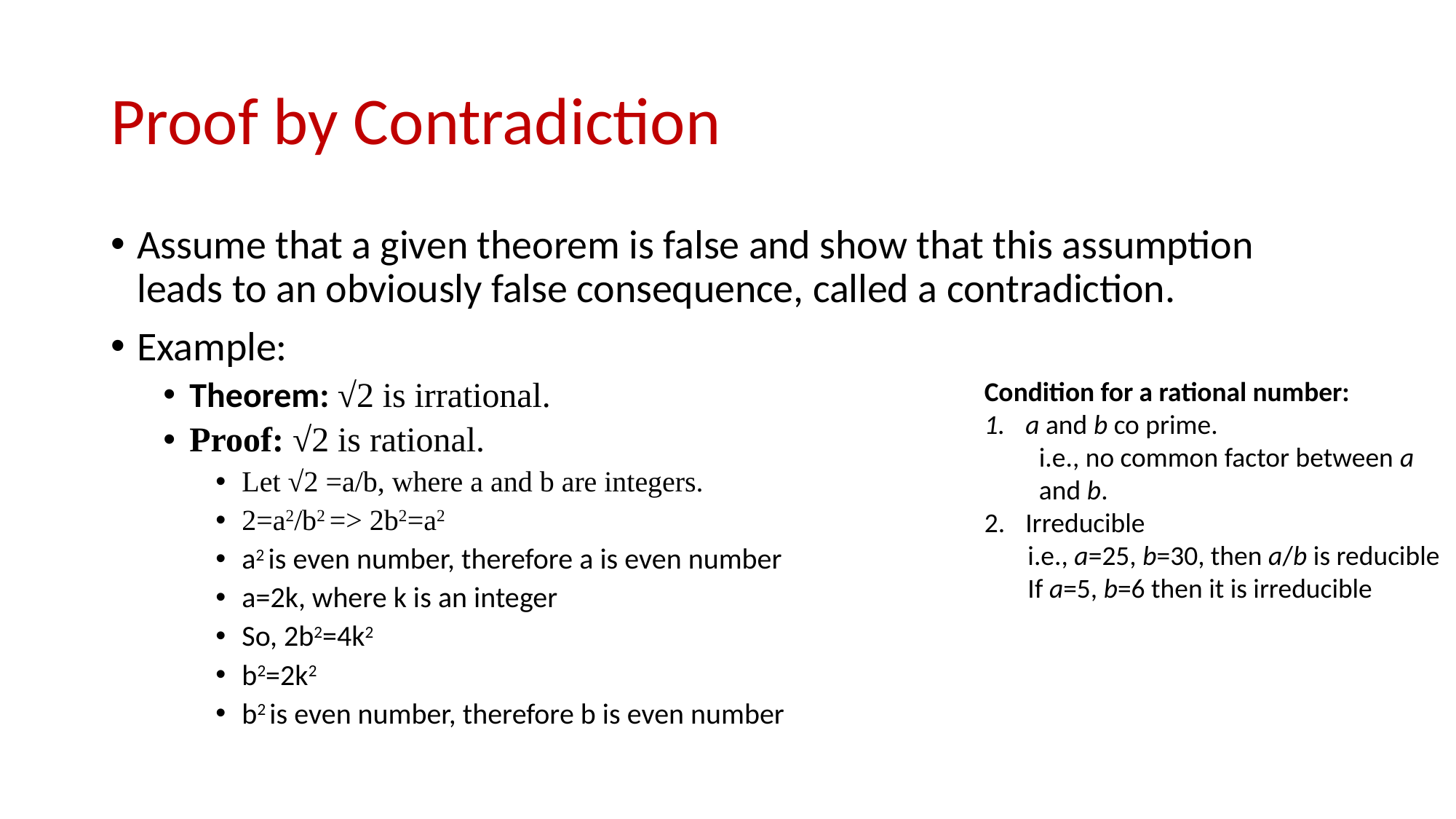

# Proof by Contradiction
Assume that a given theorem is false and show that this assumption leads to an obviously false consequence, called a contradiction.
Example:
Theorem: √2 is irrational.
Proof: √2 is rational.
Let √2 =a/b, where a and b are integers.
2=a2/b2 => 2b2=a2
a2 is even number, therefore a is even number
a=2k, where k is an integer
So, 2b2=4k2
b2=2k2
b2 is even number, therefore b is even number

Condition for a rational number:
a and b co prime.
i.e., no common factor between a and b.
Irreducible
       i.e., a=25, b=30, then a/b is reducible
       If a=5, b=6 then it is irreducible